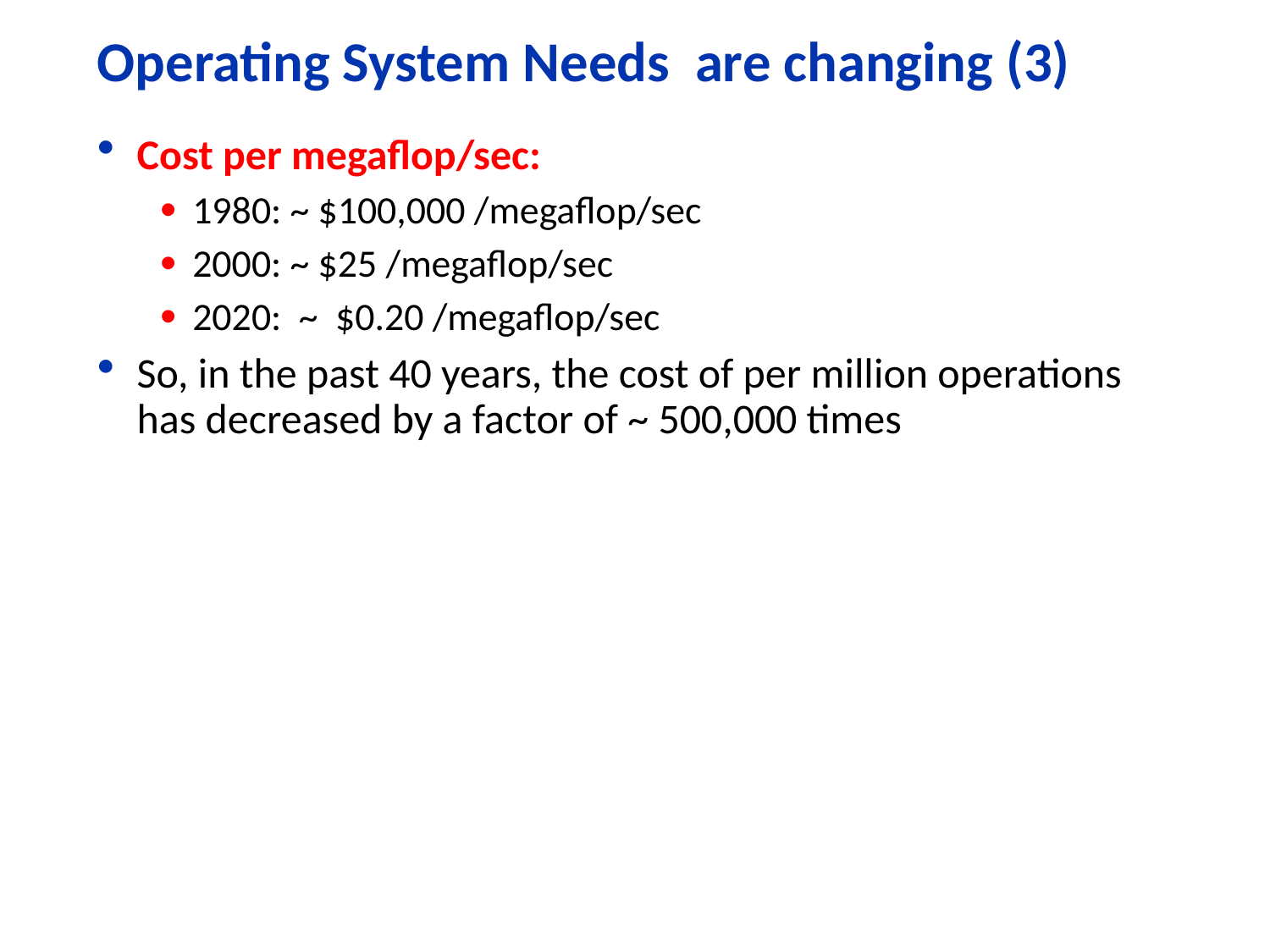

Operating System Needs  are changing (3)
Cost per megaflop/sec:
1980: ~ $100,000 /megaflop/sec
2000: ~ $25 /megaflop/sec
2020:  ~  $0.20 /megaflop/sec
So, in the past 40 years, the cost of per million operations has decreased by a factor of ~ 500,000 times